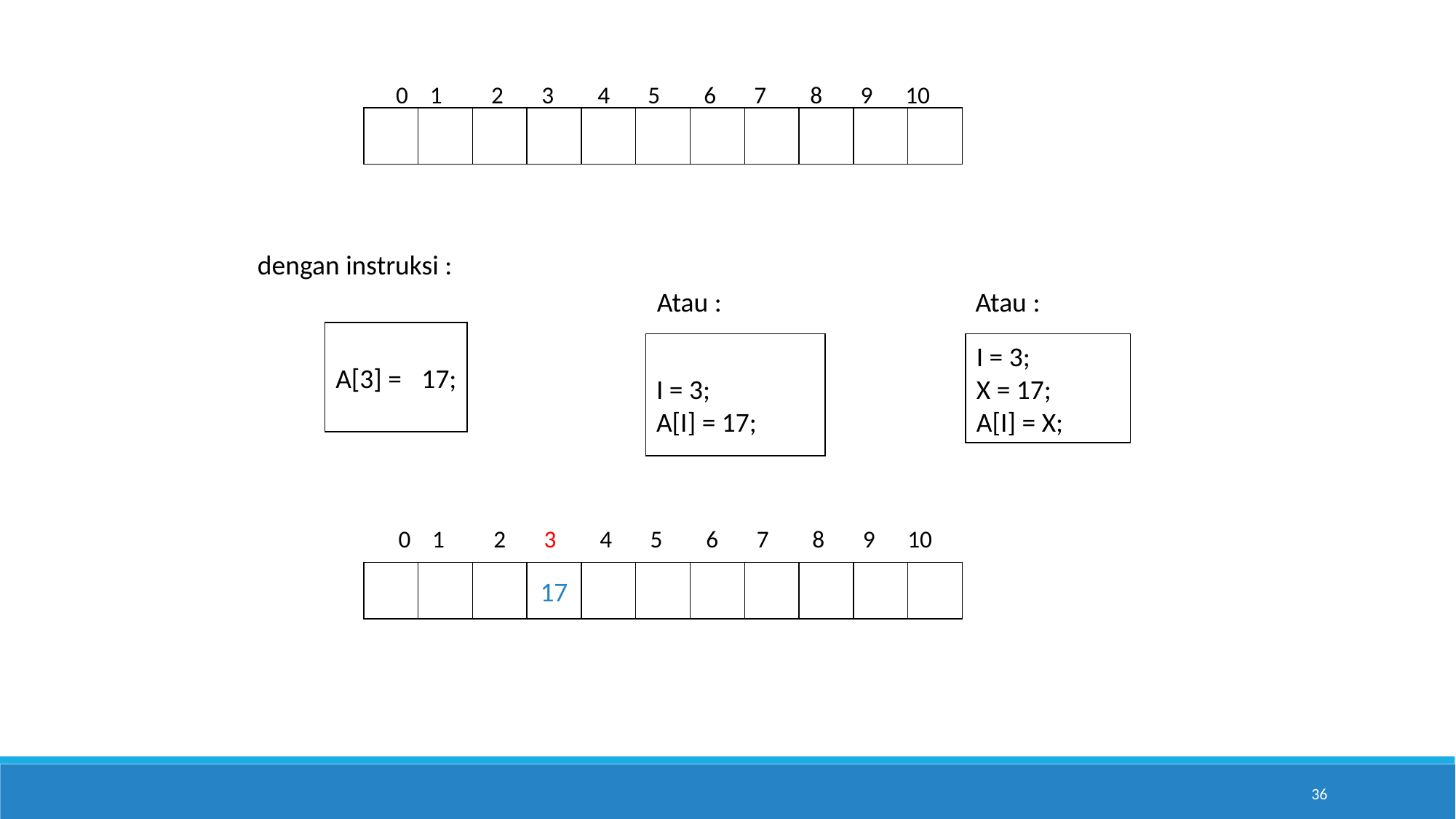

0    1         2       3        4       5        6       7        8       9      10

dengan instruksi :
Atau :
Atau :

A[3] =  17;

I = 3;
A[I] = 17;

I = 3;
X = 17;
A[I] = X;
 0    1         2       3        4       5        6       7        8       9      10

17

36